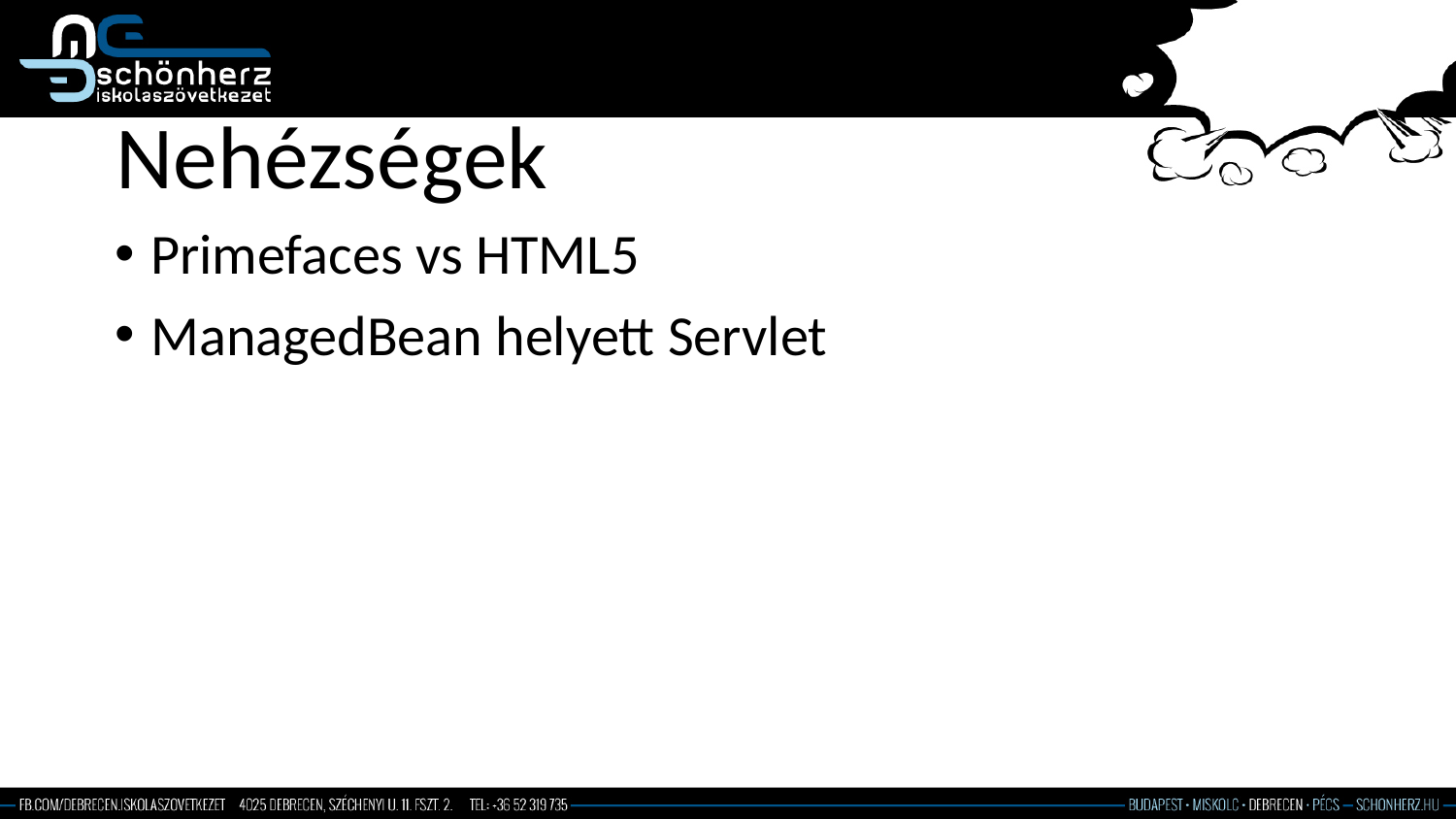

# Nehézségek
Primefaces vs HTML5
ManagedBean helyett Servlet